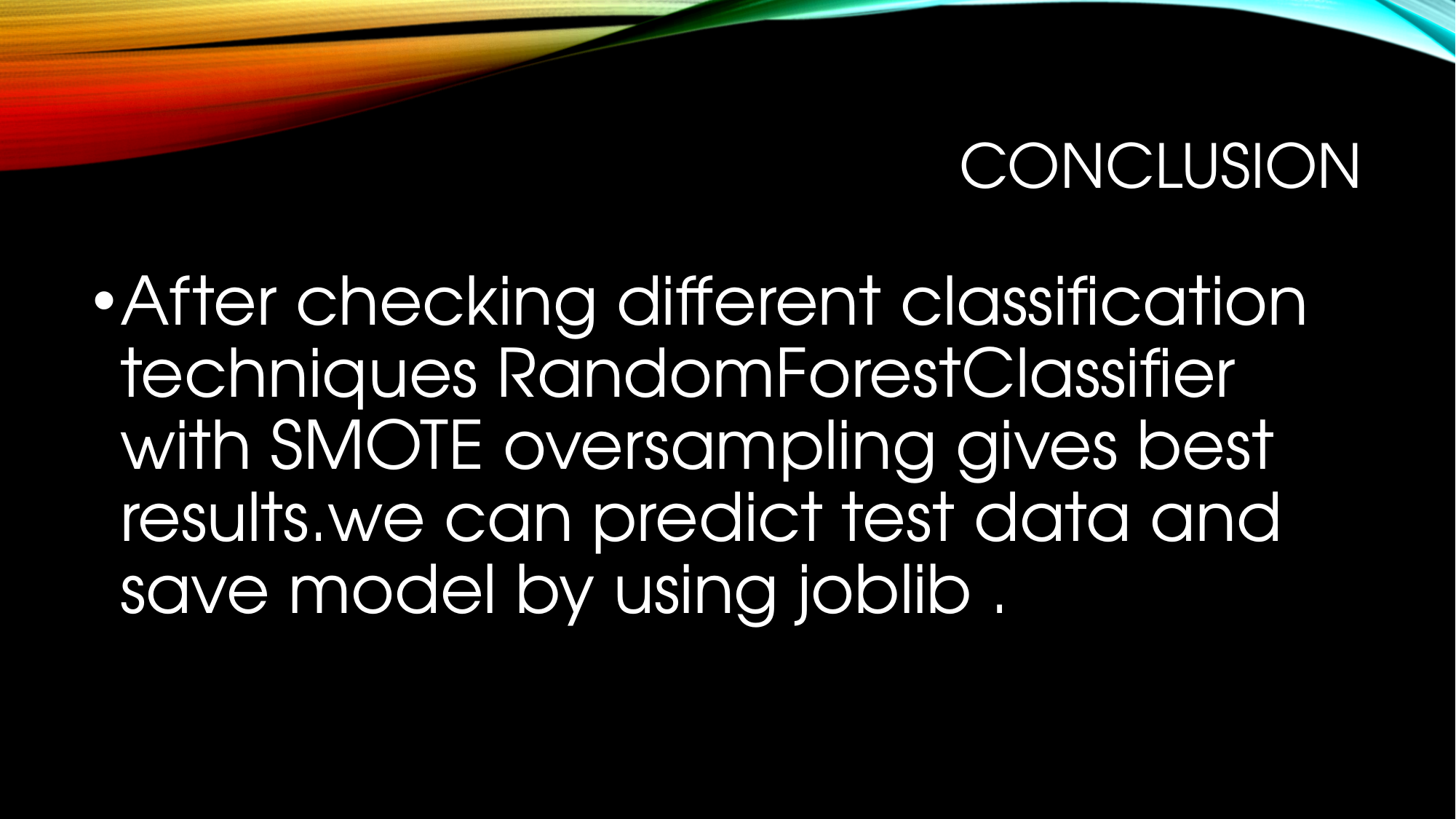

# conclusion
After checking different classification techniques RandomForestClassifier with SMOTE oversampling gives best results.we can predict test data and save model by using joblib .